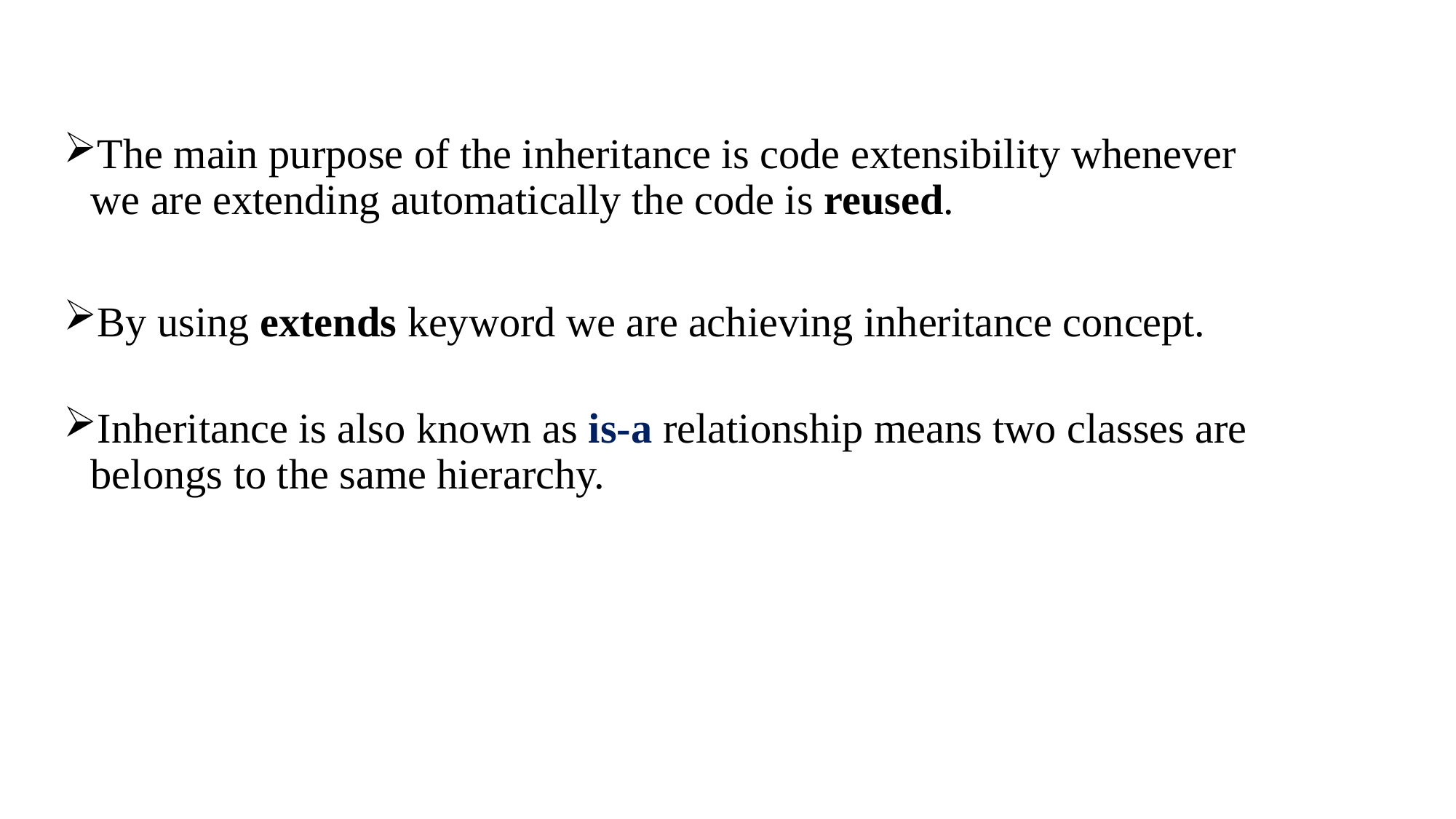

The main purpose of the inheritance is code extensibility whenever we are extending automatically the code is reused.

By using extends keyword we are achieving inheritance concept.

Inheritance is also known as is-a relationship means two classes are belongs to the same hierarchy.